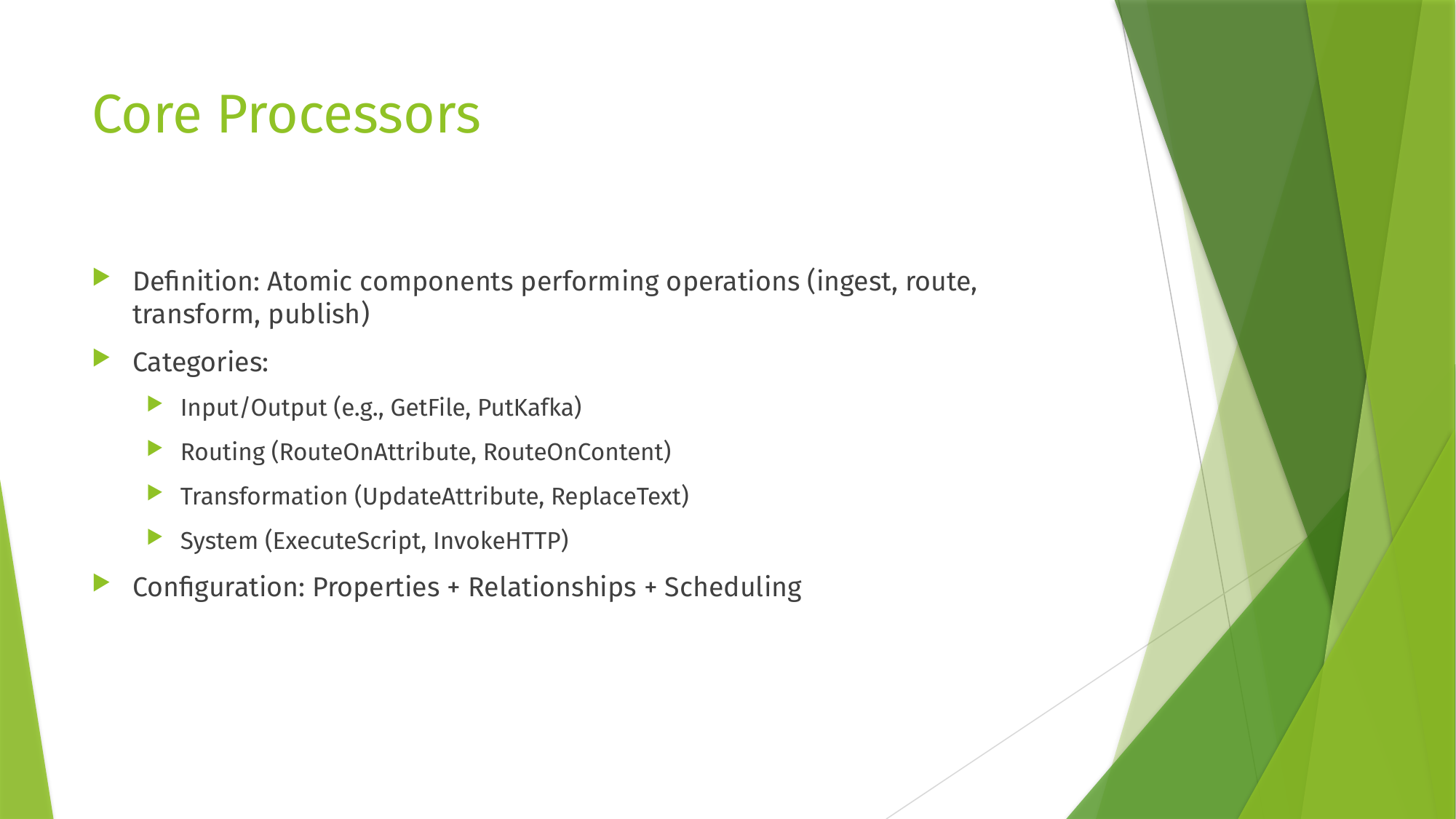

# Core Processors
Definition: Atomic components performing operations (ingest, route, transform, publish)
Categories:
Input/Output (e.g., GetFile, PutKafka)
Routing (RouteOnAttribute, RouteOnContent)
Transformation (UpdateAttribute, ReplaceText)
System (ExecuteScript, InvokeHTTP)
Configuration: Properties + Relationships + Scheduling